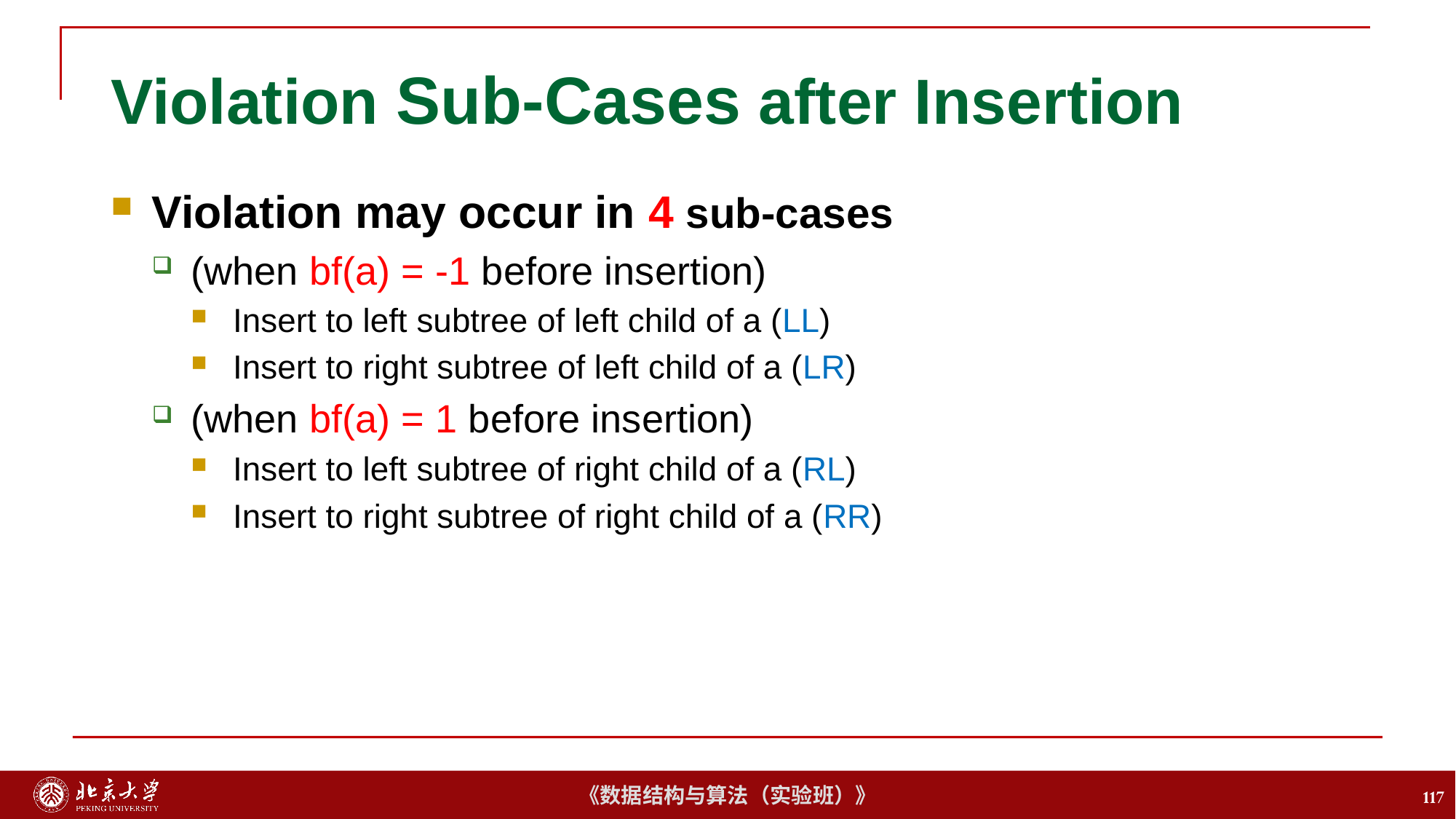

# Violation Sub-Cases after Insertion
Violation may occur in 4 sub-cases
(when bf(a) = -1 before insertion)
Insert to left subtree of left child of a (LL)
Insert to right subtree of left child of a (LR)
(when bf(a) = 1 before insertion)
Insert to left subtree of right child of a (RL)
Insert to right subtree of right child of a (RR)
117